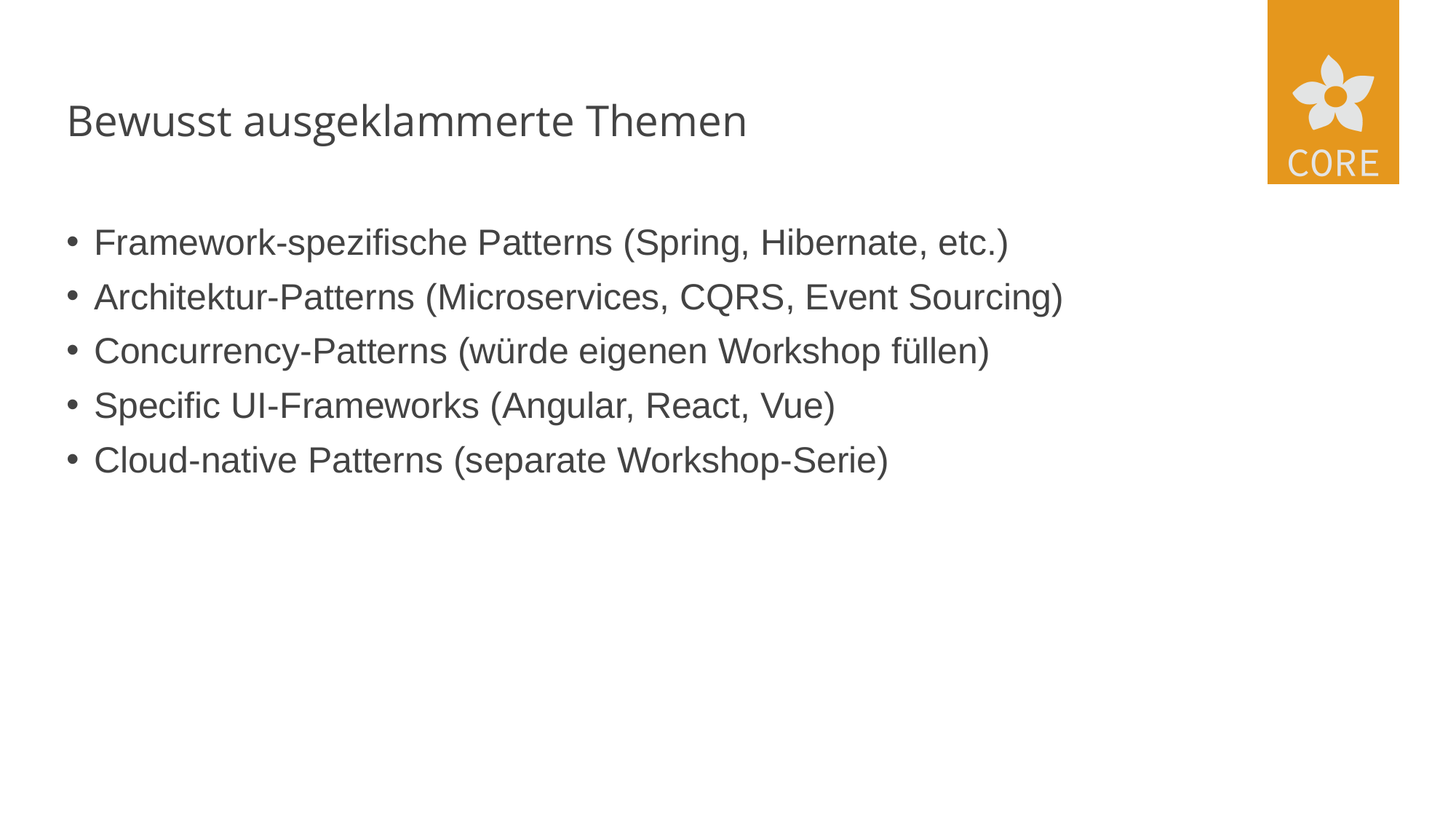

# Bewusst ausgeklammerte Themen
Framework-spezifische Patterns (Spring, Hibernate, etc.)
Architektur-Patterns (Microservices, CQRS, Event Sourcing)
Concurrency-Patterns (würde eigenen Workshop füllen)
Specific UI-Frameworks (Angular, React, Vue)
Cloud-native Patterns (separate Workshop-Serie)